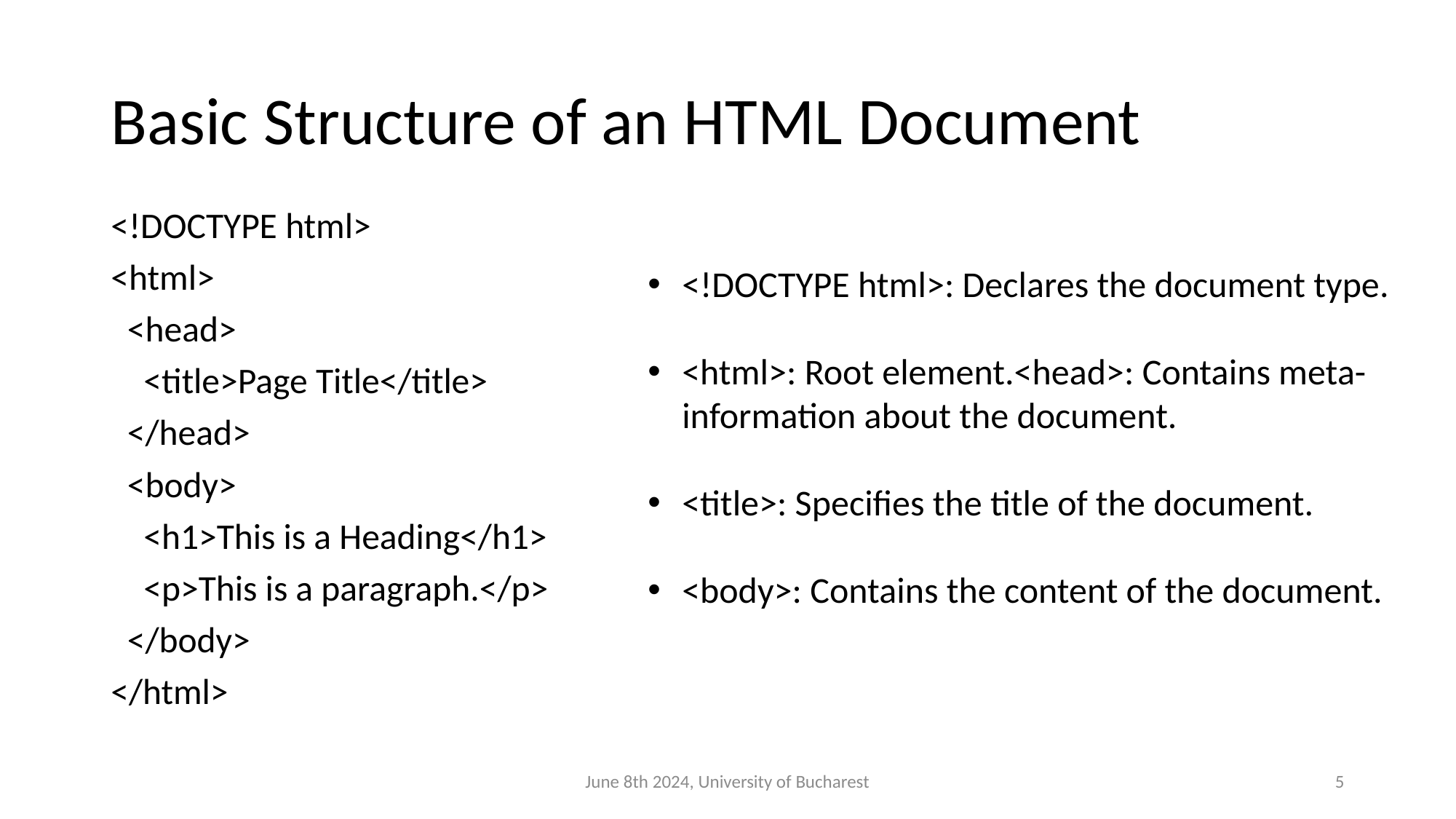

# Basic Structure of an HTML Document
<!DOCTYPE html>
<html>
  <head>
    <title>Page Title</title>
  </head>
  <body>
    <h1>This is a Heading</h1>
    <p>This is a paragraph.</p>
  </body>
</html>

<!DOCTYPE html>: Declares the document type.

<html>: Root element.<head>: Contains meta-information about the document.

<title>: Specifies the title of the document.

<body>: Contains the content of the document.
June 8th 2024, University of Bucharest
5